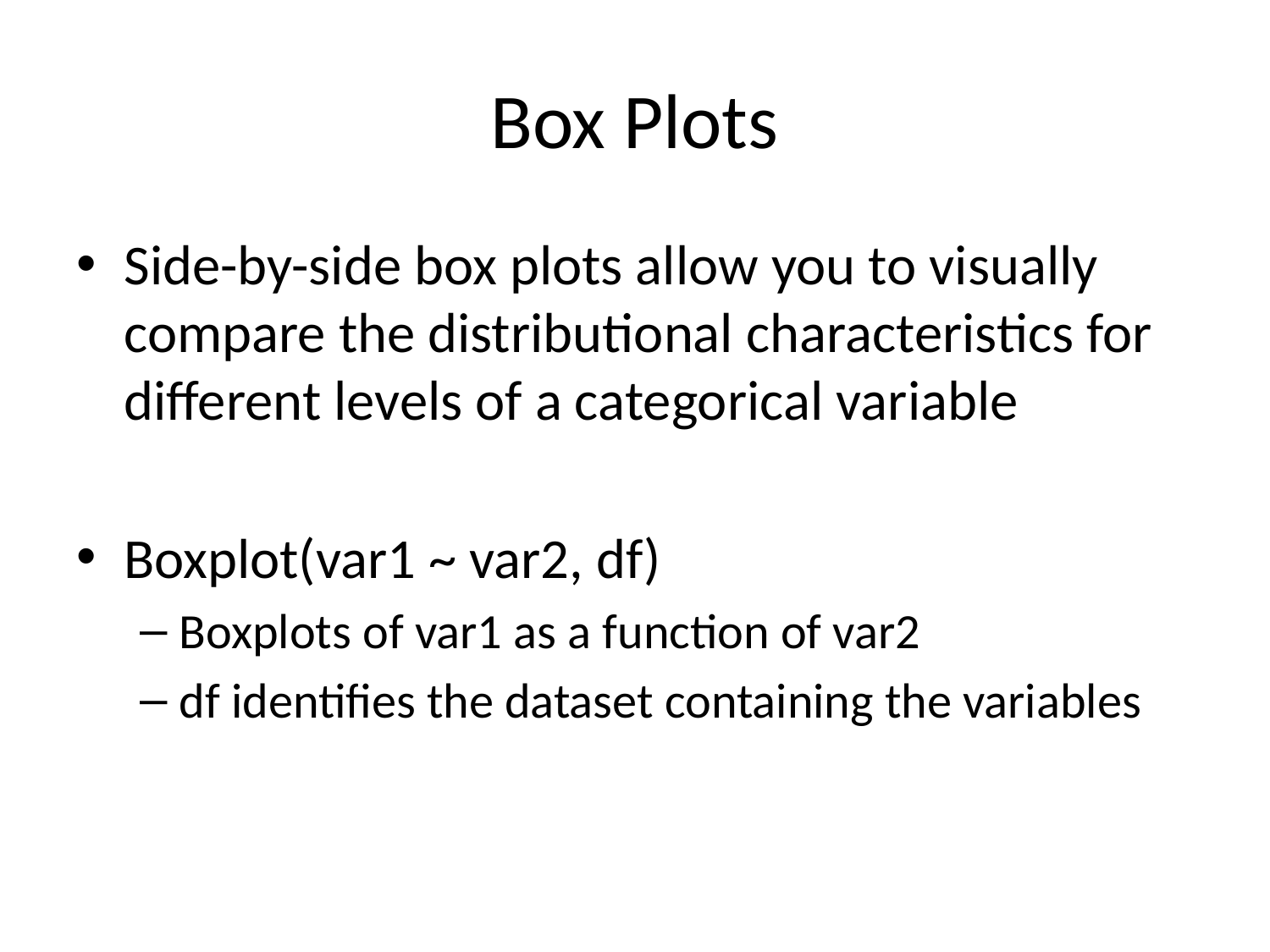

# Box Plots
Side-by-side box plots allow you to visually compare the distributional characteristics for different levels of a categorical variable

Boxplot(var1 ~ var2, df)
Boxplots of var1 as a function of var2
df identifies the dataset containing the variables